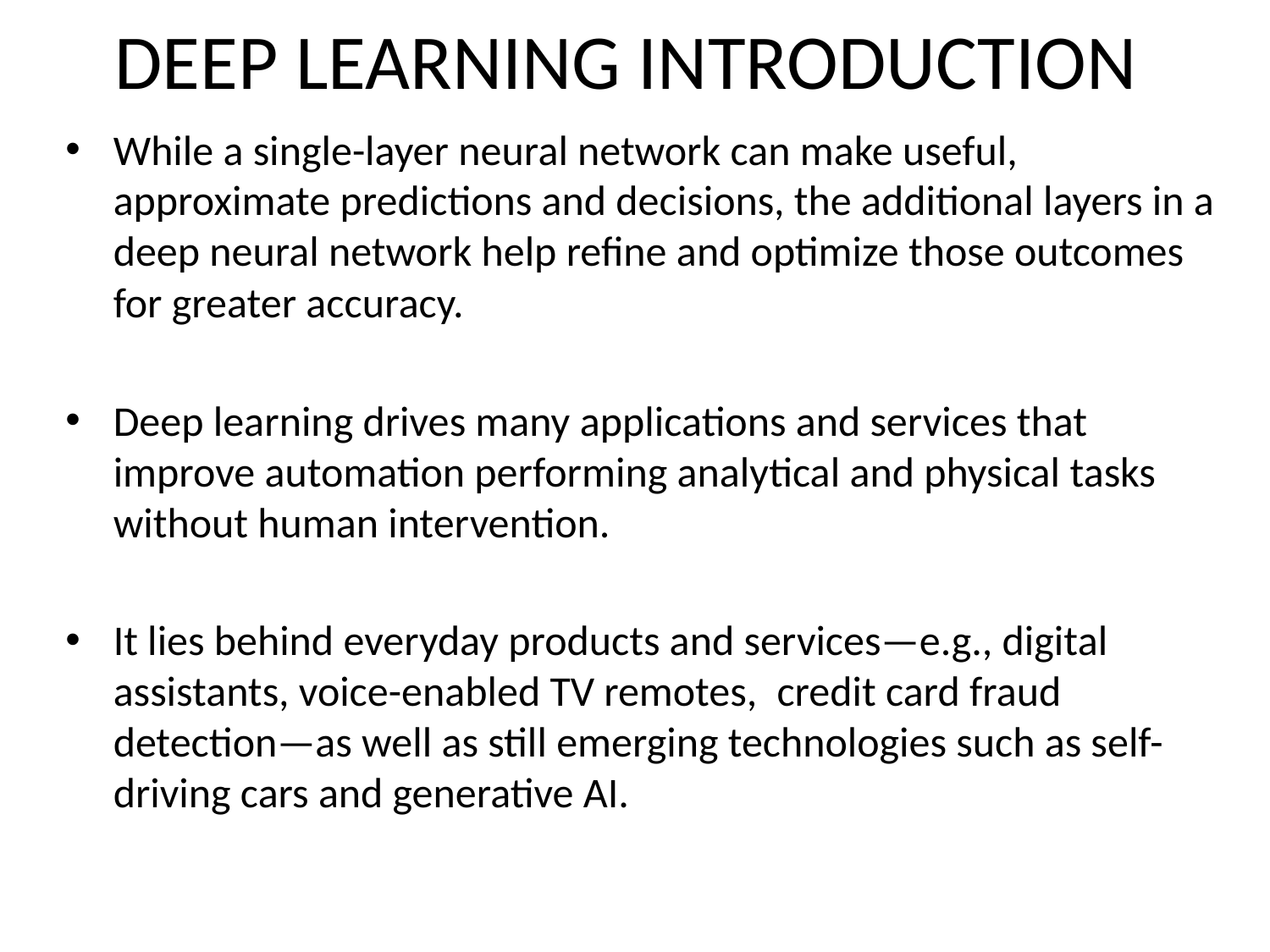

# DEEP LEARNING INTRODUCTION
While a single-layer neural network can make useful, approximate predictions and decisions, the additional layers in a deep neural network help refine and optimize those outcomes for greater accuracy.

Deep learning drives many applications and services that improve automation performing analytical and physical tasks without human intervention.

It lies behind everyday products and services—e.g., digital assistants, voice-enabled TV remotes,  credit card fraud detection—as well as still emerging technologies such as self-driving cars and generative AI.